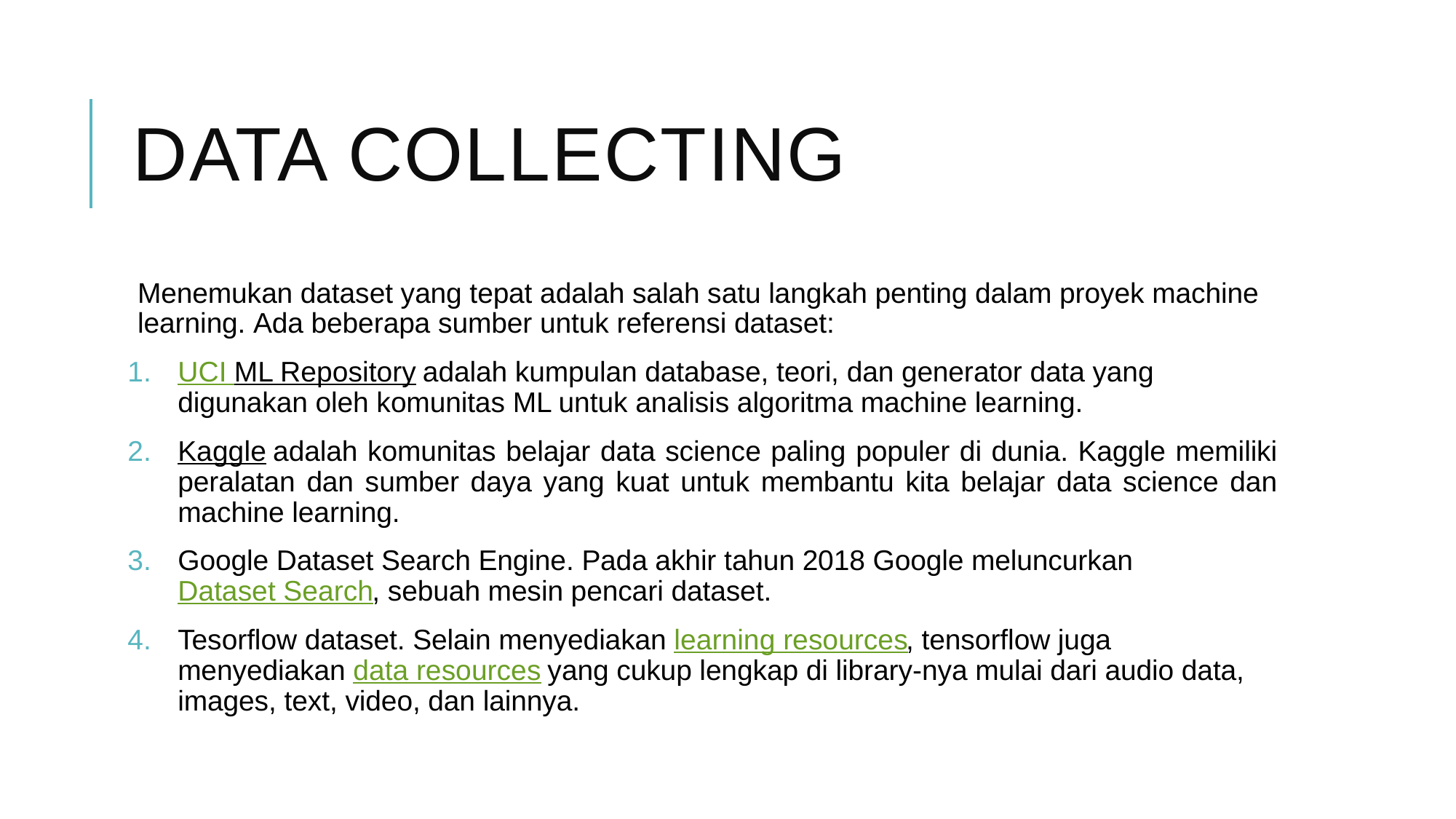

# Data Collecting
Menemukan dataset yang tepat adalah salah satu langkah penting dalam proyek machine learning. Ada beberapa sumber untuk referensi dataset:
UCI ML Repository adalah kumpulan database, teori, dan generator data yang digunakan oleh komunitas ML untuk analisis algoritma machine learning.
Kaggle adalah komunitas belajar data science paling populer di dunia. Kaggle memiliki peralatan dan sumber daya yang kuat untuk membantu kita belajar data science dan machine learning.
Google Dataset Search Engine. Pada akhir tahun 2018 Google meluncurkan Dataset Search, sebuah mesin pencari dataset.
Tesorflow dataset. Selain menyediakan learning resources, tensorflow juga menyediakan data resources yang cukup lengkap di library-nya mulai dari audio data, images, text, video, dan lainnya.